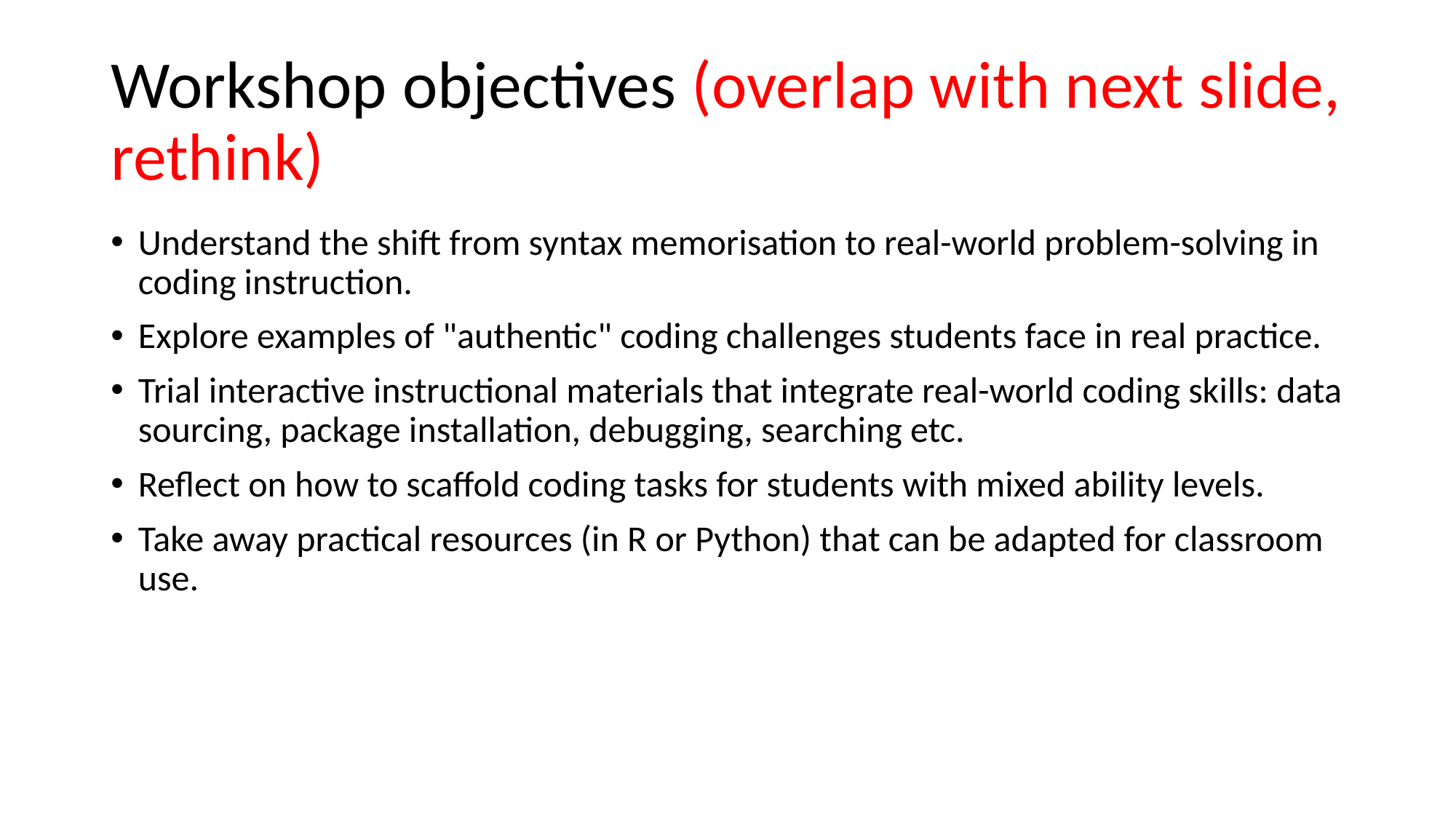

# Workshop objectives (overlap with next slide, rethink)
Understand the shift from syntax memorisation to real-world problem-solving in coding instruction.
Explore examples of "authentic" coding challenges students face in real practice.
Trial interactive instructional materials that integrate real-world coding skills: data sourcing, package installation, debugging, searching etc.
Reflect on how to scaffold coding tasks for students with mixed ability levels.
Take away practical resources (in R or Python) that can be adapted for classroom use.